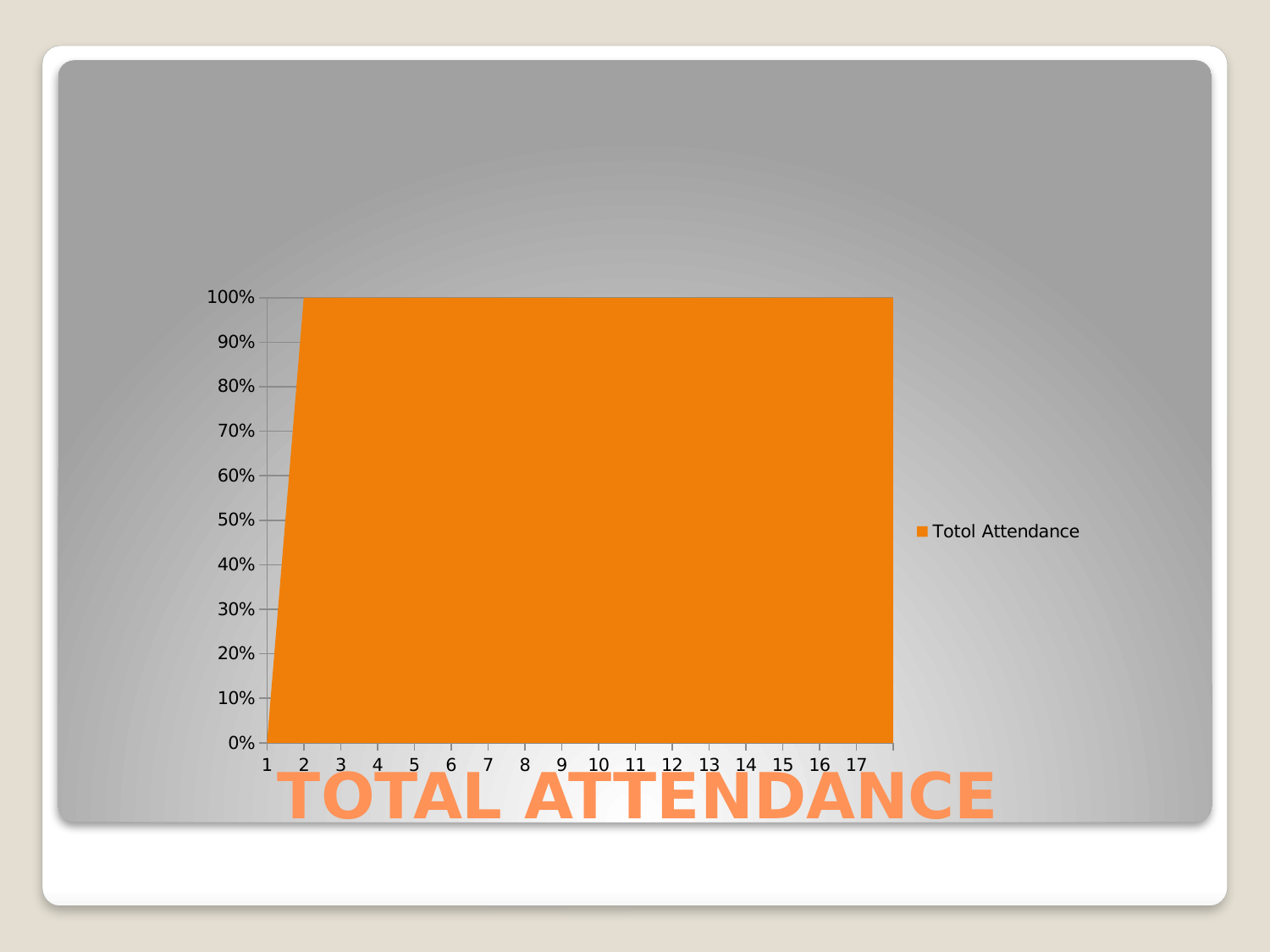

### Chart

| Category | Totol Attendance  |
|---|---|
# TOTAL ATTENDANCE